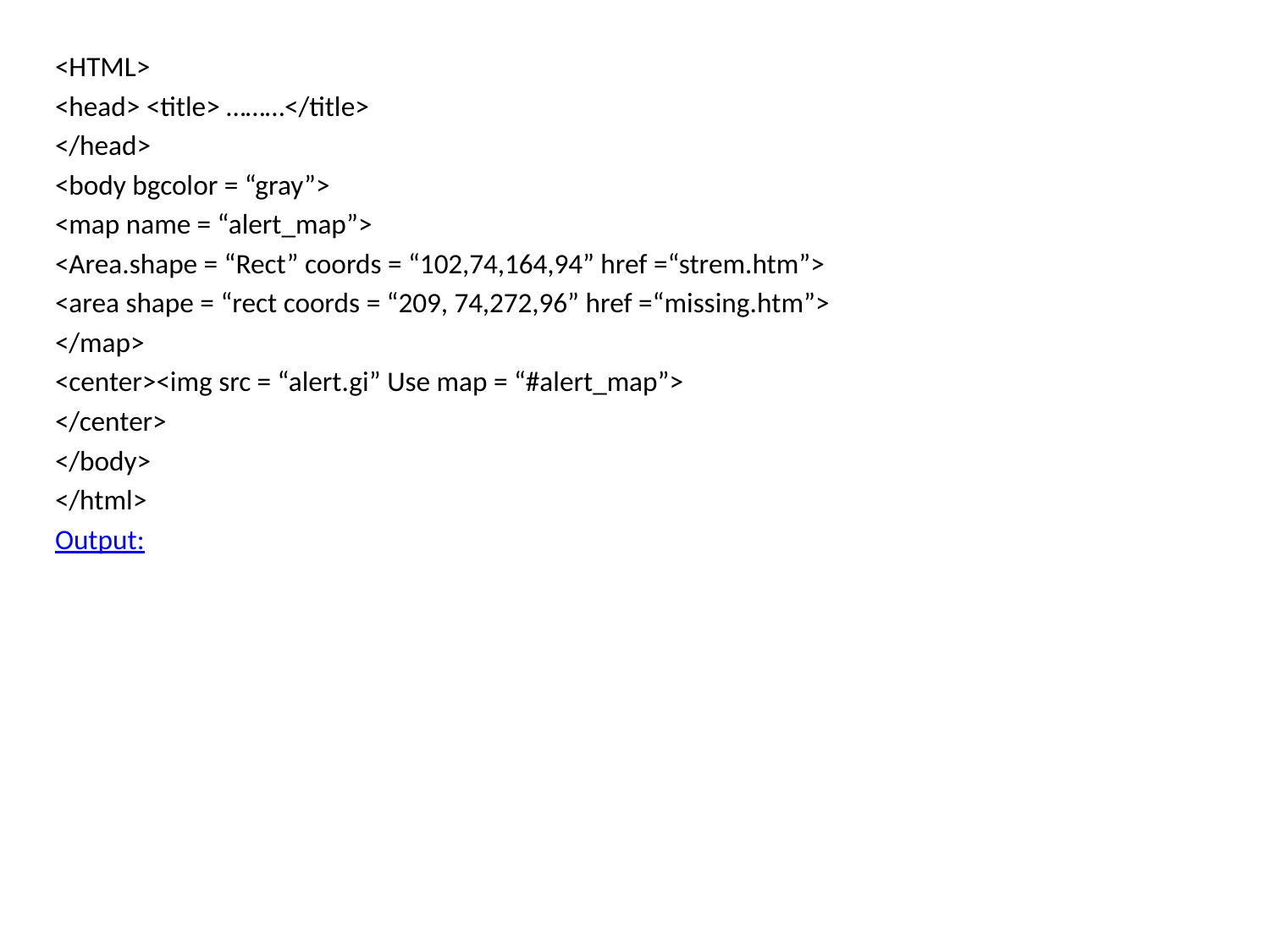

<HTML>
<head> <title> ………</title>
</head>
<body bgcolor = “gray”>
<map name = “alert_map”>
<Area.shape = “Rect” coords = “102,74,164,94” href =“strem.htm”>
<area shape = “rect coords = “209, 74,272,96” href =“missing.htm”>
</map>
<center><img src = “alert.gi” Use map = “#alert_map”>
</center>
</body>
</html>
Output: